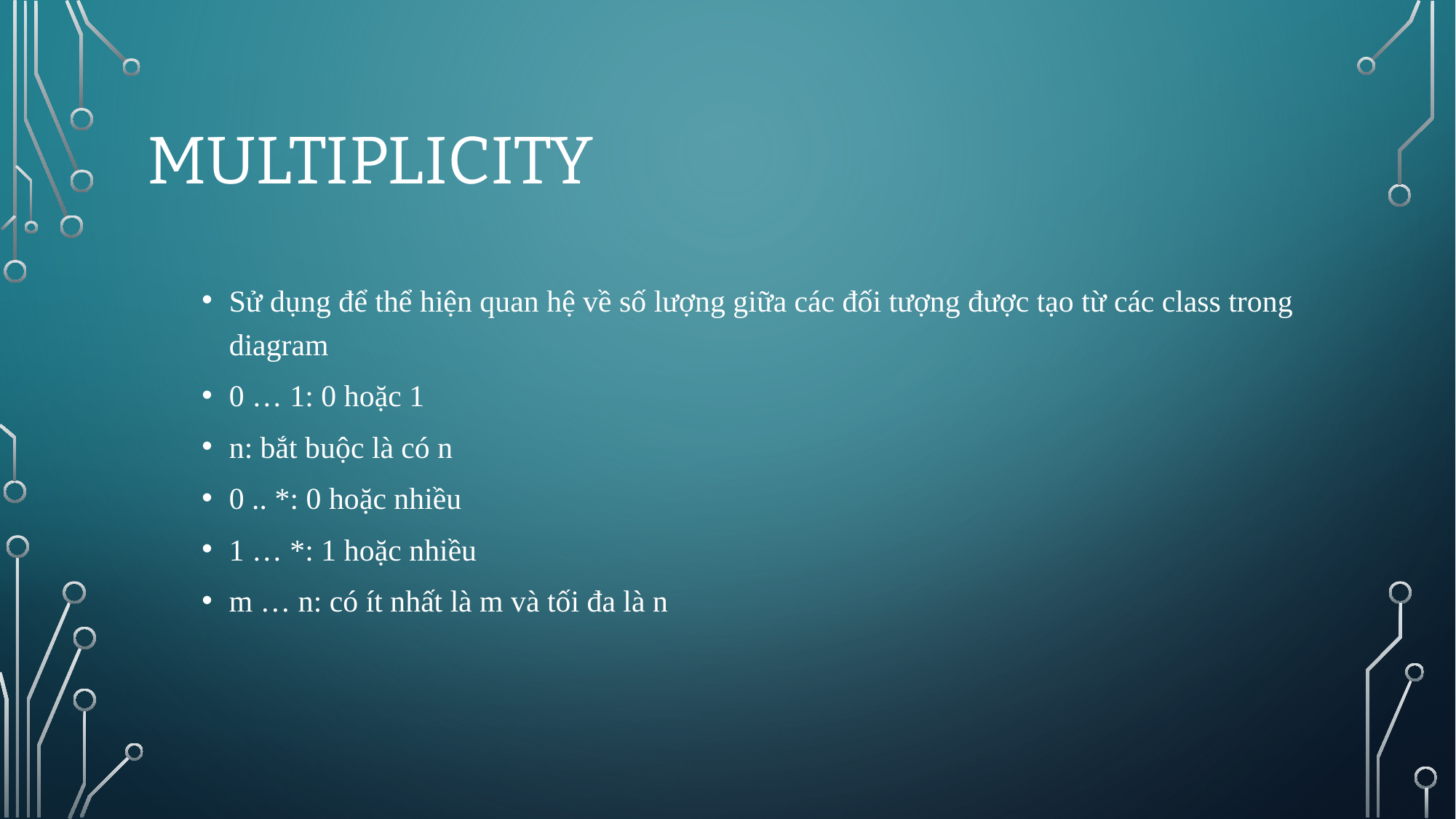

# MULTIPLICITY
Sử dụng để thể hiện quan hệ về số lượng giữa các đối tượng được tạo từ các class trong diagram
0 … 1: 0 hoặc 1
n: bắt buộc là có n
0 .. *: 0 hoặc nhiều
1 … *: 1 hoặc nhiều
m … n: có ít nhất là m và tối đa là n